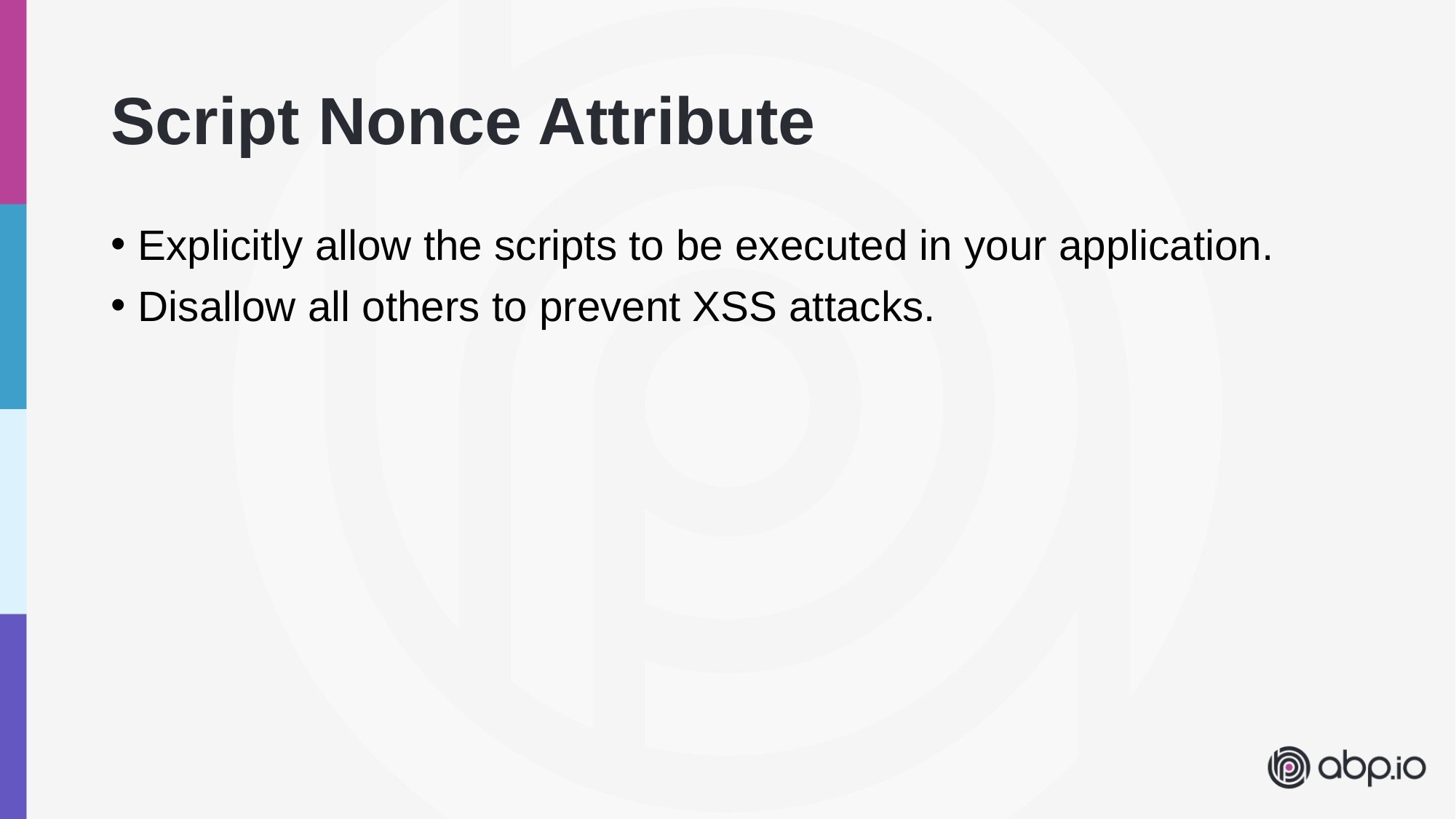

# Script Nonce Attribute
Explicitly allow the scripts to be executed in your application.
Disallow all others to prevent XSS attacks.